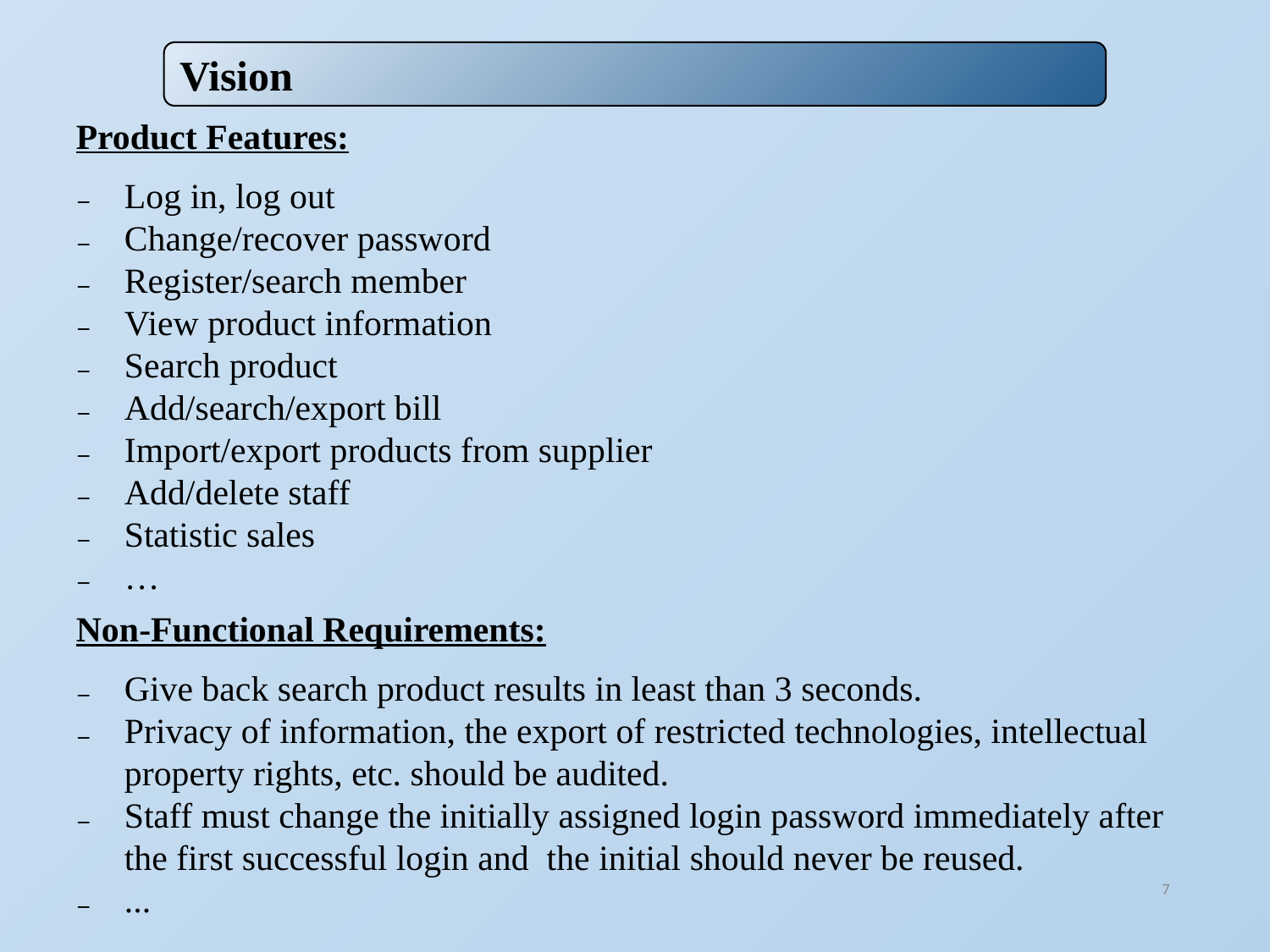

Vision
Product Features:
Log in, log out
Change/recover password
Register/search member
View product information
Search product
Add/search/export bill
Import/export products from supplier
Add/delete staff
Statistic sales
…
Non-Functional Requirements:
Give back search product results in least than 3 seconds.
Privacy of information, the export of restricted technologies, intellectual property rights, etc. should be audited.
Staff must change the initially assigned login password immediately after the first successful login and  the initial should never be reused.
...
7